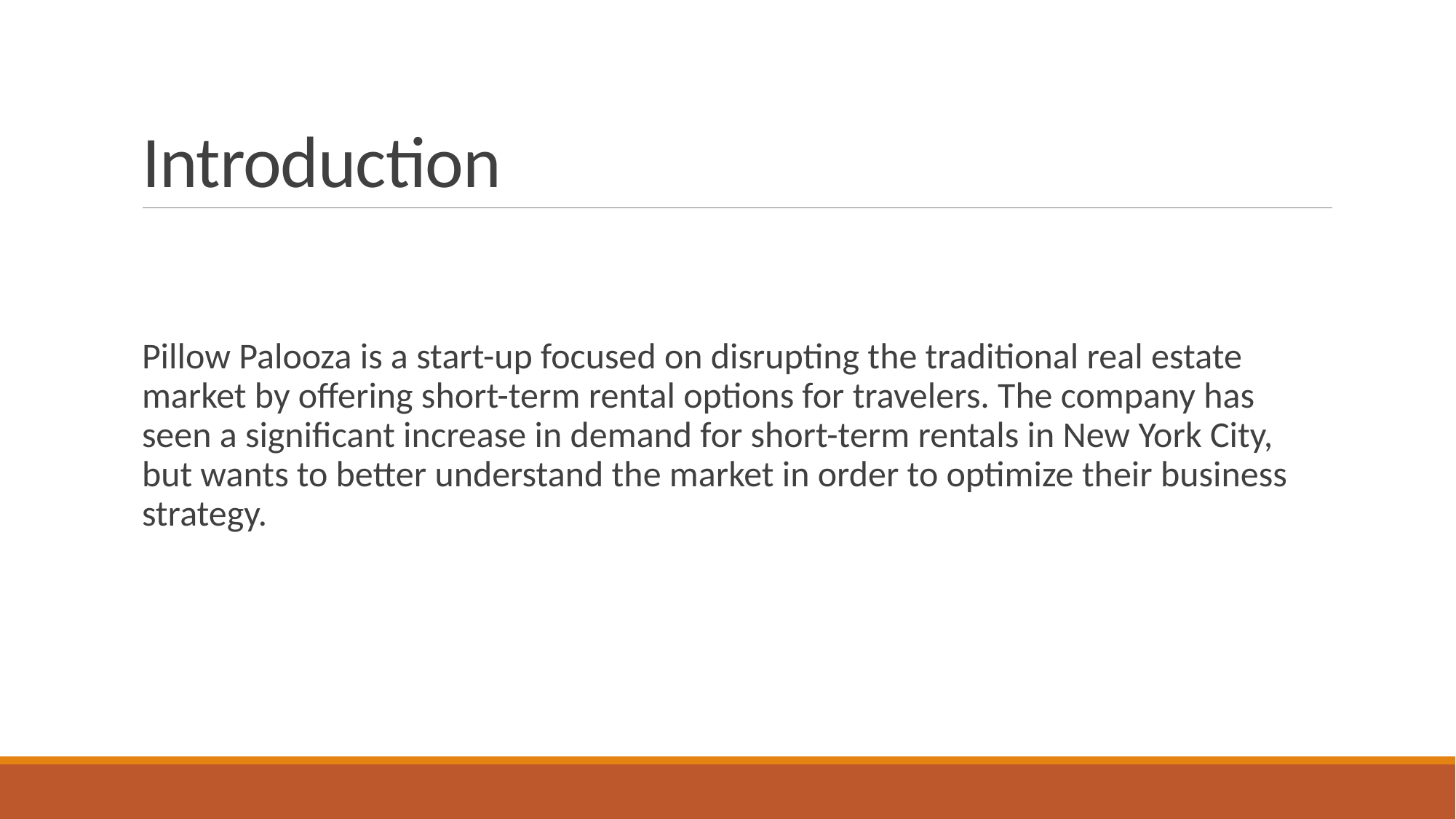

# Introduction

Pillow Palooza is a start-up focused on disrupting the traditional real estate market by offering short-term rental options for travelers. The company has seen a significant increase in demand for short-term rentals in New York City, but wants to better understand the market in order to optimize their business strategy.